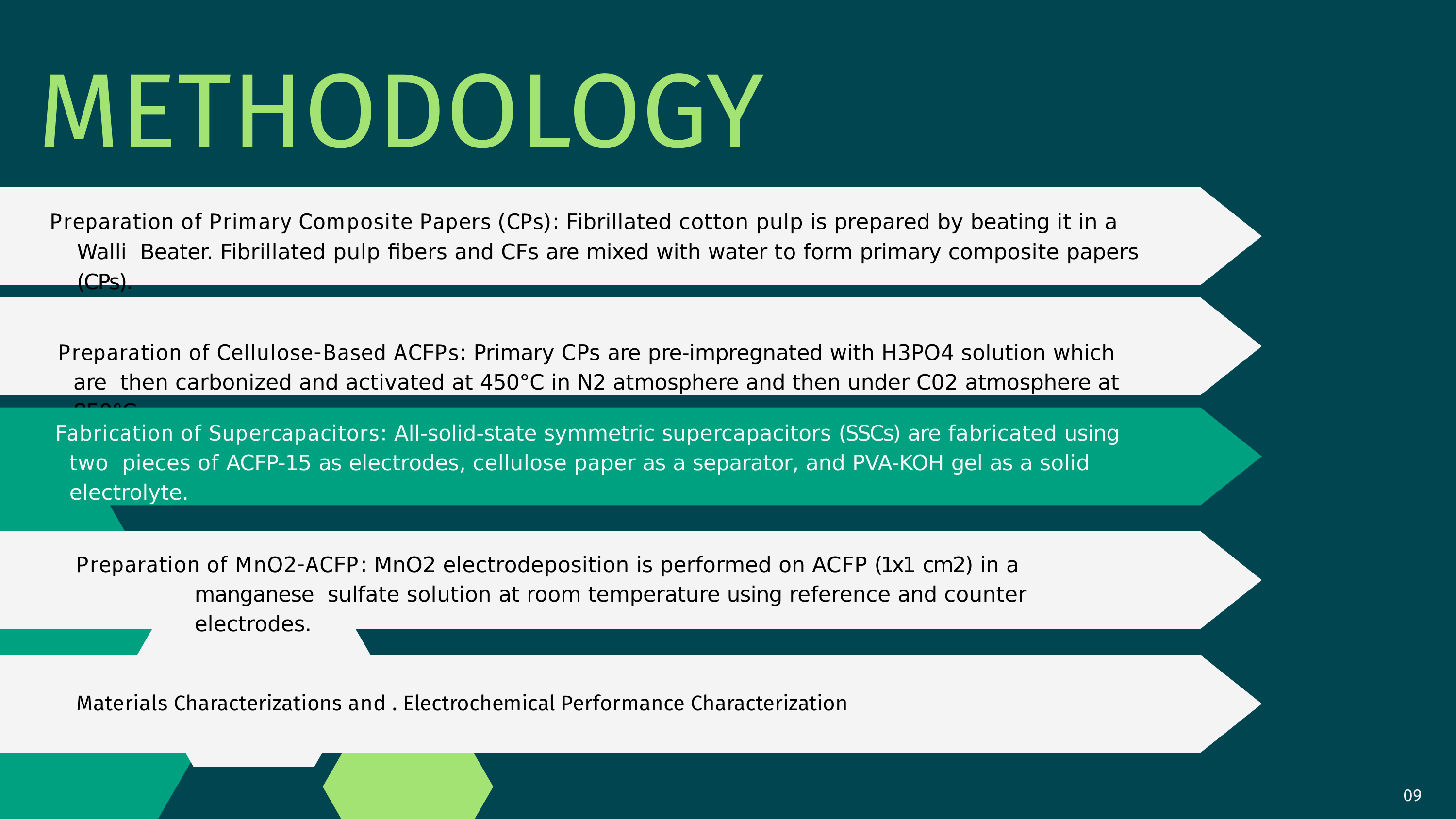

# METHODOLOGY

Preparation of Primary Composite Papers (CPs): Fibrillated cotton pulp is prepared by beating it in a Walli  Beater. Fibrillated pulp fibers and CFs are mixed with water to form primary composite papers (CPs).

Preparation of Cellulose-Based ACFPs: Primary CPs are pre-impregnated with H3PO4 solution which are  then carbonized and activated at 450°C in N2 atmosphere and then under C02 atmosphere at 850°C.

Fabrication of Supercapacitors: All-solid-state symmetric supercapacitors (SSCs) are fabricated using two  pieces of ACFP-15 as electrodes, cellulose paper as a separator, and PVA-KOH gel as a solid electrolyte.

Preparation of MnO2-ACFP: MnO2 electrodeposition is performed on ACFP (1x1 cm2) in a manganese  sulfate solution at room temperature using reference and counter electrodes.

Materials Characterizations and . Electrochemical Performance Characterization
09